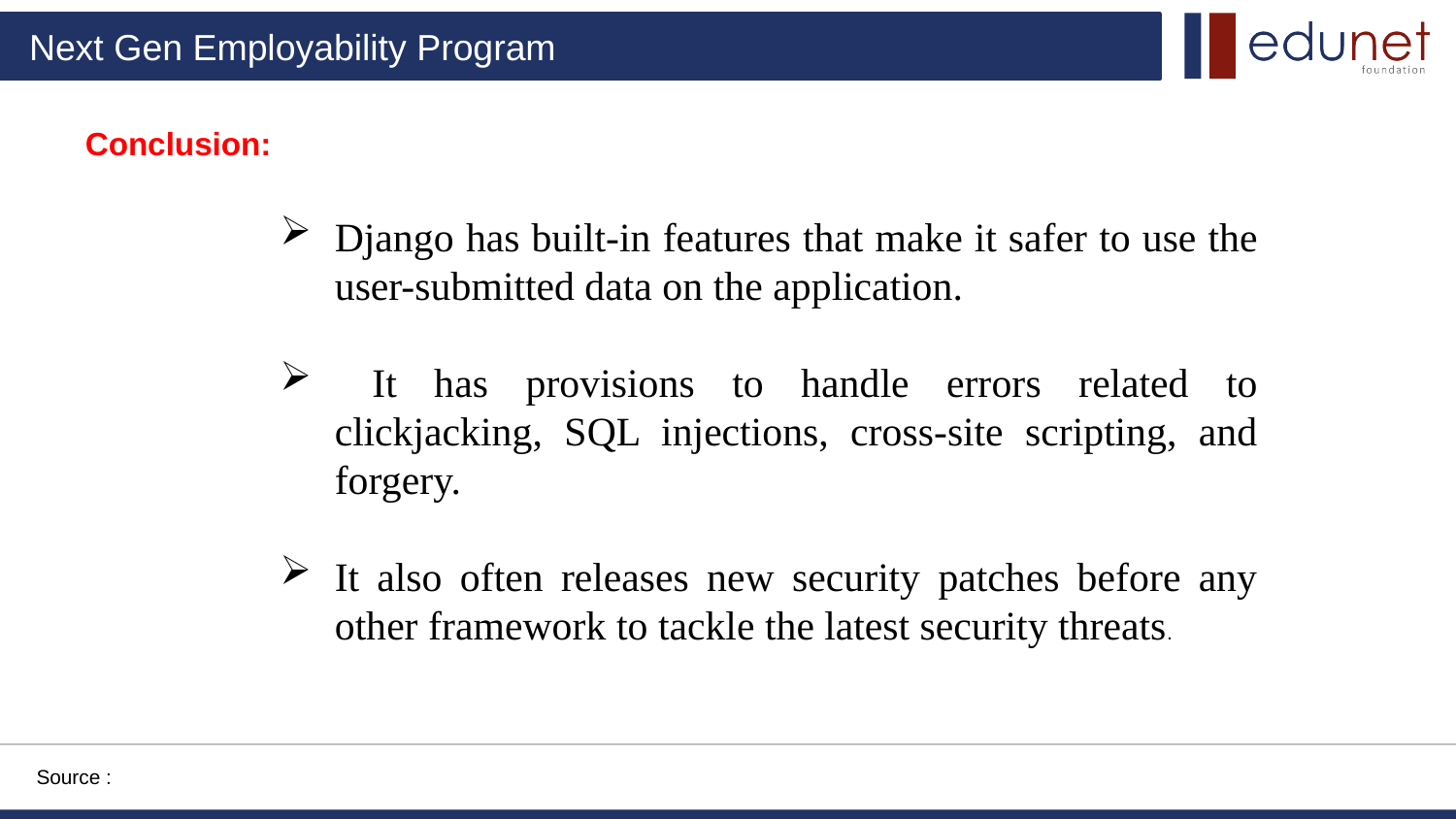

Conclusion:
Django has built-in features that make it safer to use the user-submitted data on the application.

 It has provisions to handle errors related to clickjacking, SQL injections, cross-site scripting, and forgery.

It also often releases new security patches before any other framework to tackle the latest security threats.
Source :